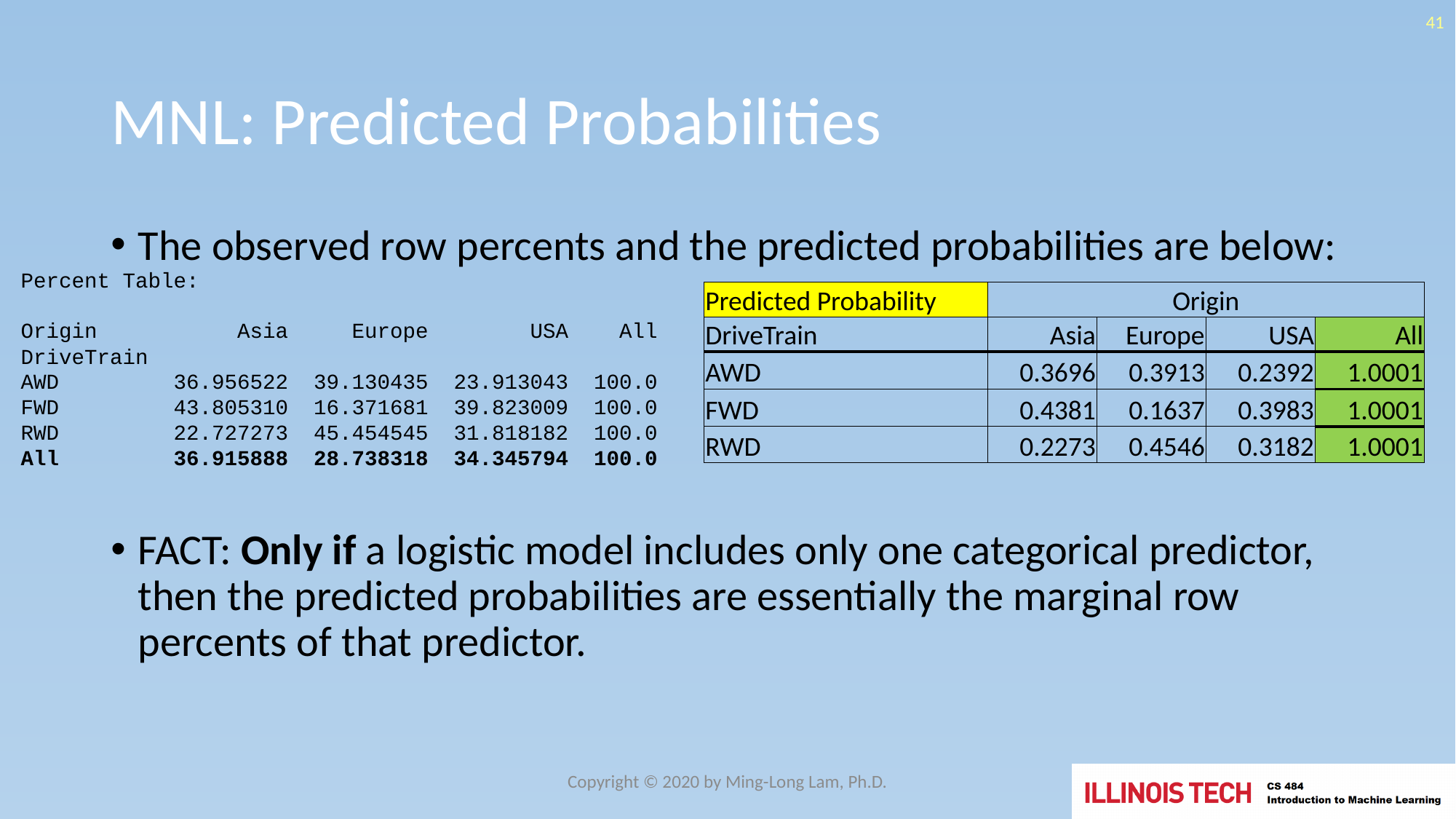

41
# MNL: Predicted Probabilities
The observed row percents and the predicted probabilities are below:

FACT: Only if a logistic model includes only one categorical predictor, then the predicted probabilities are essentially the marginal row percents of that predictor.
Percent Table:

Origin           Asia     Europe        USA    All
DriveTrain
AWD         36.956522  39.130435  23.913043  100.0
FWD         43.805310  16.371681  39.823009  100.0
RWD         22.727273  45.454545  31.818182  100.0
All         36.915888  28.738318  34.345794  100.0
| Predicted Probability | Origin |  |  |  |
| --- | --- | --- | --- | --- |
| DriveTrain | Asia | Europe | USA | All |
| AWD | 0.3696 | 0.3913 | 0.2392 | 1.0001 |
| FWD | 0.4381 | 0.1637 | 0.3983 | 1.0001 |
| RWD | 0.2273 | 0.4546 | 0.3182 | 1.0001 |
Copyright © 2020 by Ming-Long Lam, Ph.D.